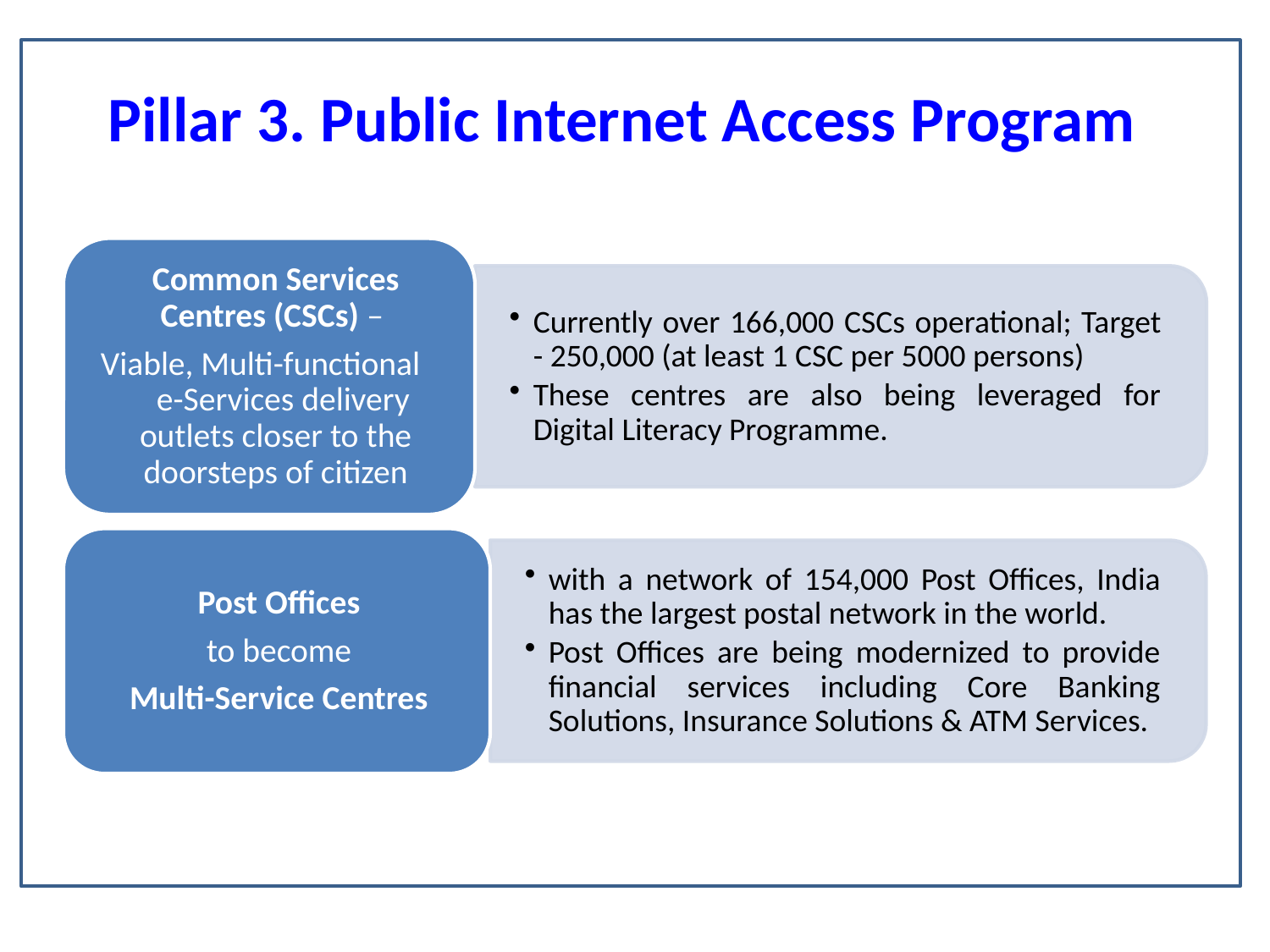

# Pillar 3. Public Internet Access Program
Currently over 166,000 CSCs operational; Target - 250,000 (at least 1 CSC per 5000 persons)
These centres are also being leveraged for Digital Literacy Programme.
Common Services Centres (CSCs) –
Viable, Multi-functional       e-Services delivery outlets closer to the doorsteps of citizen
with a network of 154,000 Post Offices, India has the largest postal network in the world.
Post Offices are being modernized to provide financial services including Core Banking Solutions, Insurance Solutions & ATM Services.
Post Offices
to become
Multi-Service Centres